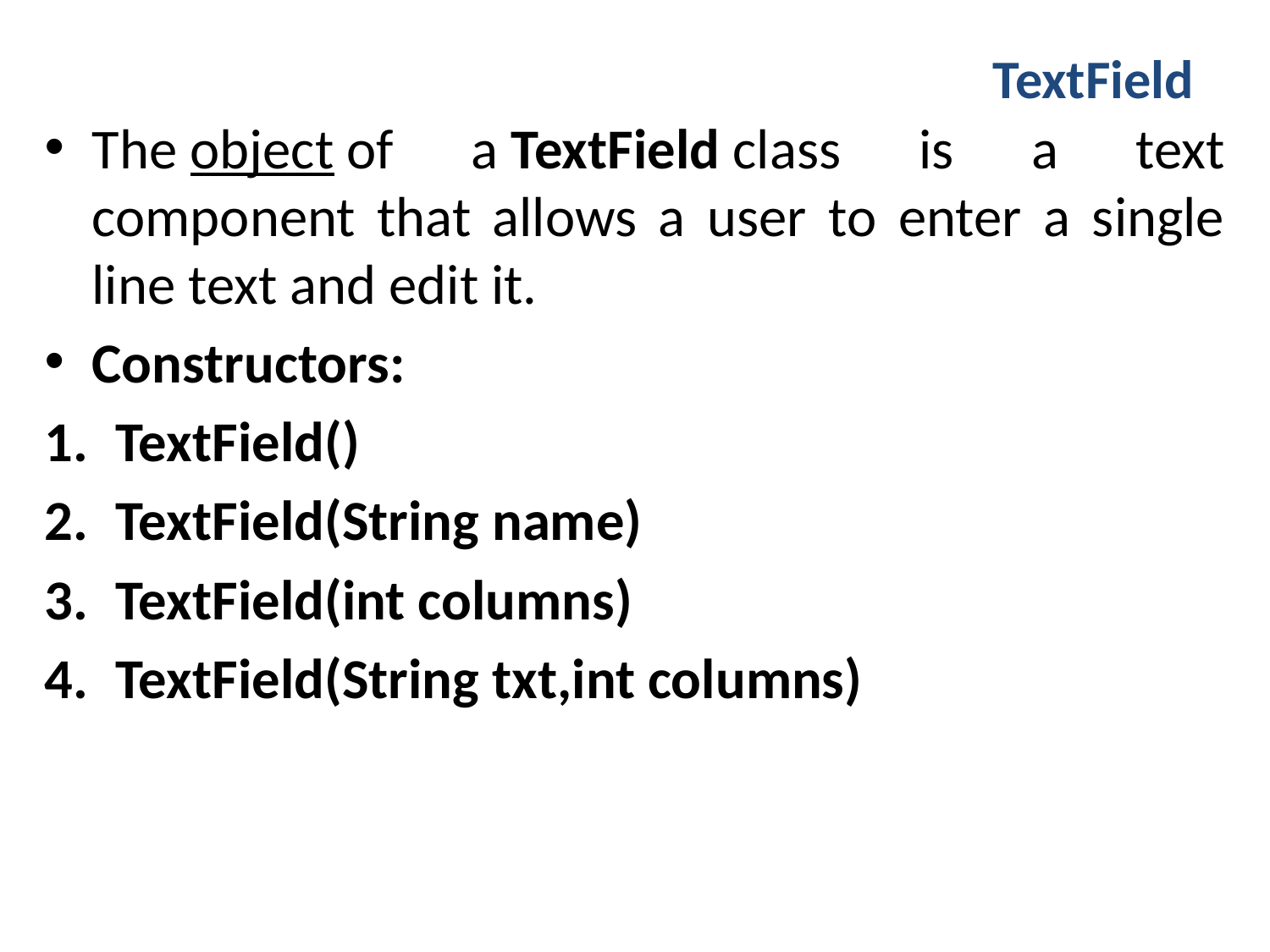

# TextField
The object of a TextField class is a text component that allows a user to enter a single line text and edit it.
Constructors:
TextField()
TextField(String name)
TextField(int columns)
TextField(String txt,int columns)